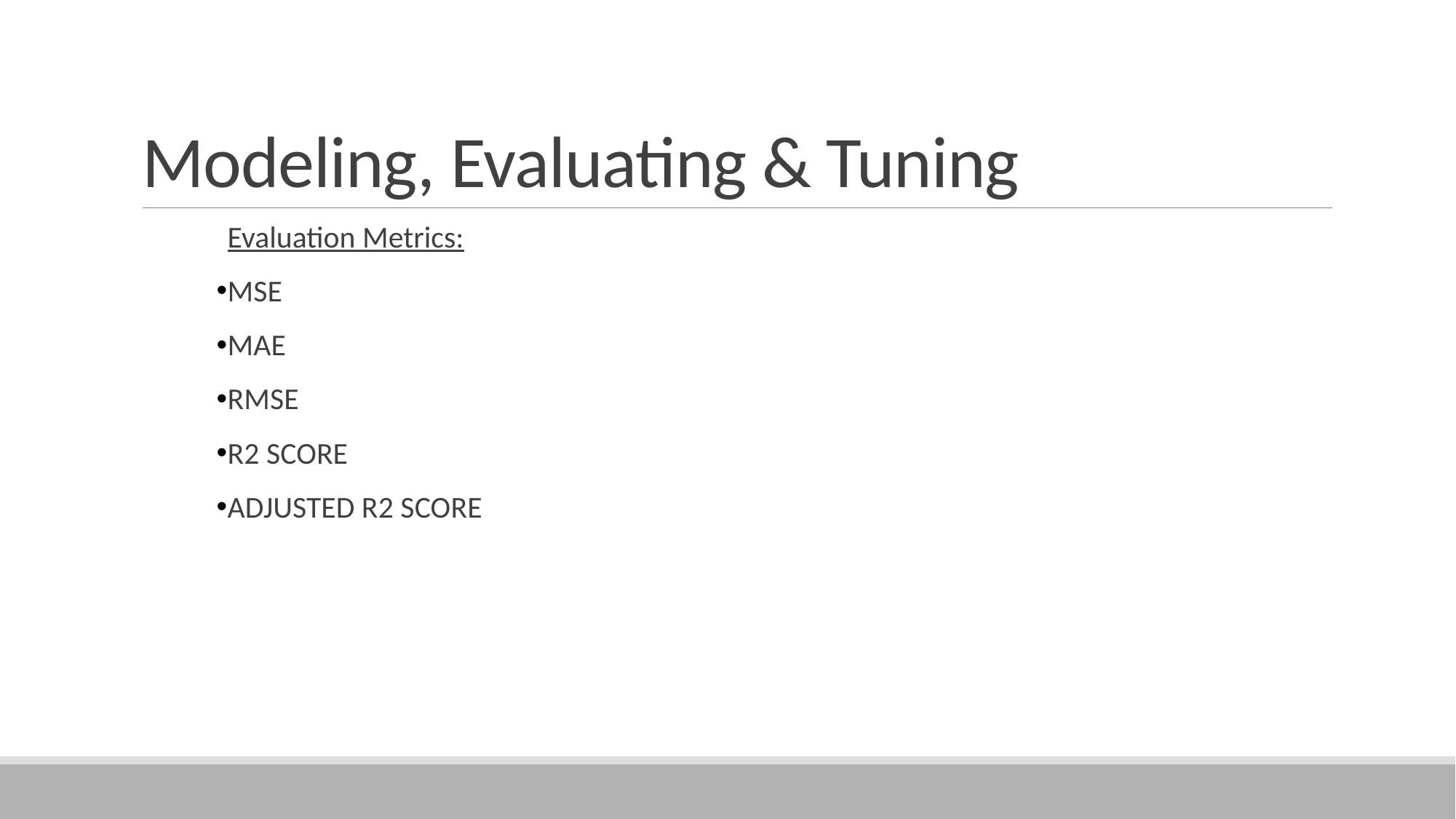

# Modeling, Evaluating & Tuning
Evaluation Metrics:
MSE
MAE
RMSE
R2 SCORE
ADJUSTED R2 SCORE